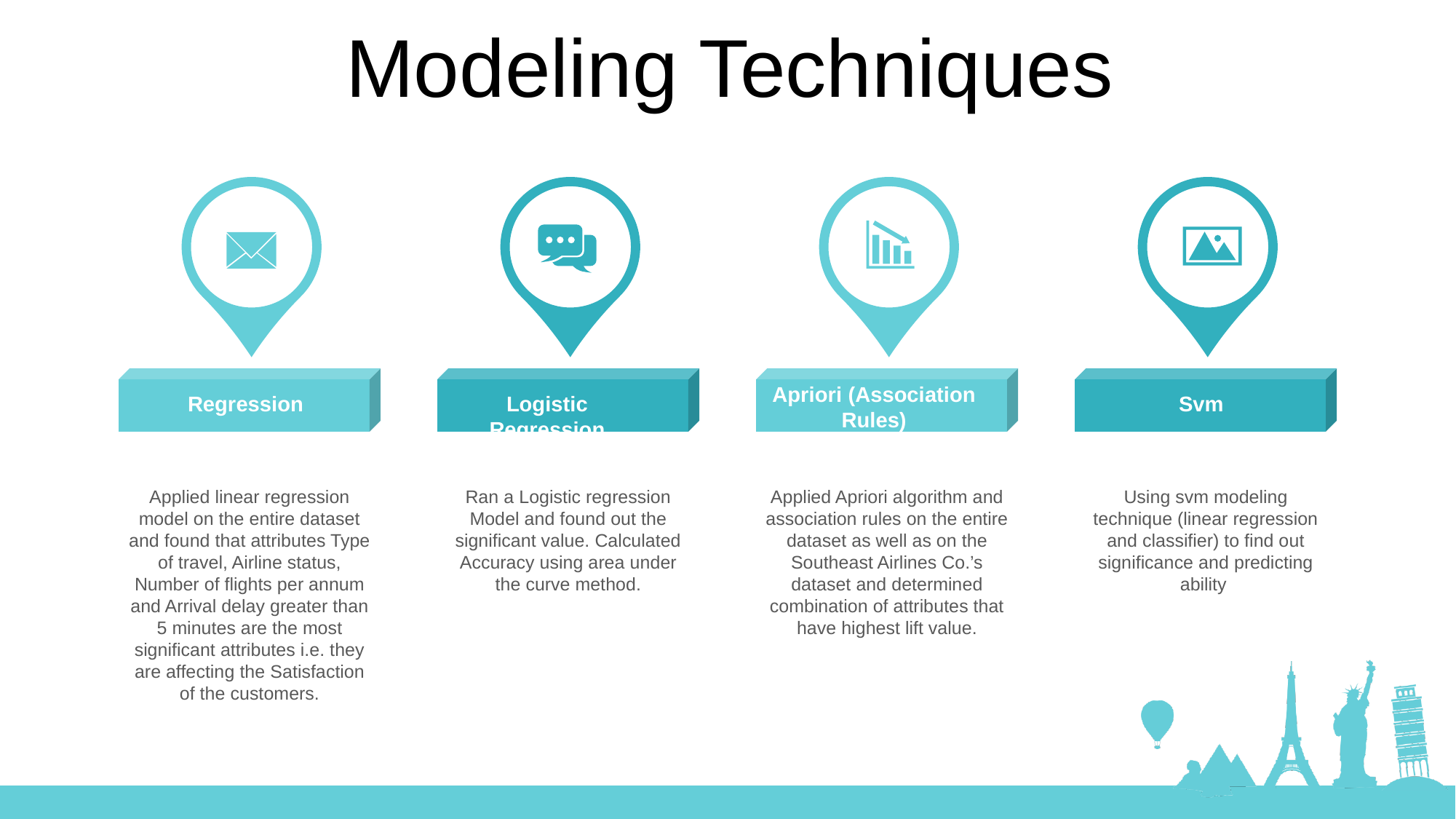

Modeling Techniques

Apriori (Association Rules)
Regression
Logistic Regression
Svm
Applied linear regression model on the entire dataset and found that attributes Type of travel, Airline status, Number of flights per annum and Arrival delay greater than 5 minutes are the most significant attributes i.e. they are affecting the Satisfaction of the customers.
Ran a Logistic regression Model and found out the significant value. Calculated Accuracy using area under the curve method.
Applied Apriori algorithm and association rules on the entire dataset as well as on the Southeast Airlines Co.’s dataset and determined combination of attributes that have highest lift value.
Using svm modeling technique (linear regression and classifier) to find out significance and predicting ability